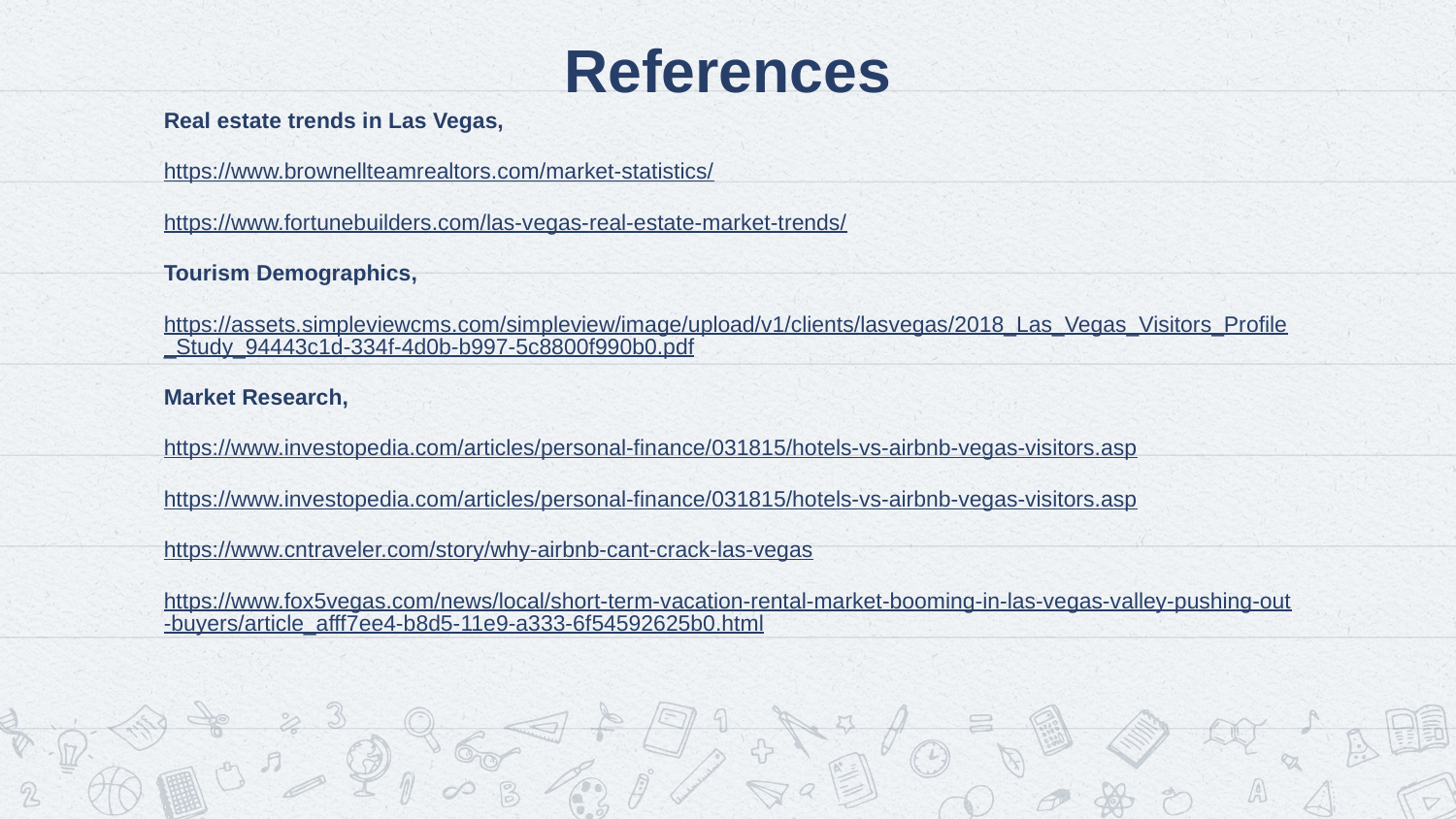

# References
Real estate trends in Las Vegas,
https://www.brownellteamrealtors.com/market-statistics/
https://www.fortunebuilders.com/las-vegas-real-estate-market-trends/
Tourism Demographics,
https://assets.simpleviewcms.com/simpleview/image/upload/v1/clients/lasvegas/2018_Las_Vegas_Visitors_Profile_Study_94443c1d-334f-4d0b-b997-5c8800f990b0.pdf
Market Research,
https://www.investopedia.com/articles/personal-finance/031815/hotels-vs-airbnb-vegas-visitors.asp
https://www.investopedia.com/articles/personal-finance/031815/hotels-vs-airbnb-vegas-visitors.asp
https://www.cntraveler.com/story/why-airbnb-cant-crack-las-vegas
https://www.fox5vegas.com/news/local/short-term-vacation-rental-market-booming-in-las-vegas-valley-pushing-out-buyers/article_afff7ee4-b8d5-11e9-a333-6f54592625b0.html